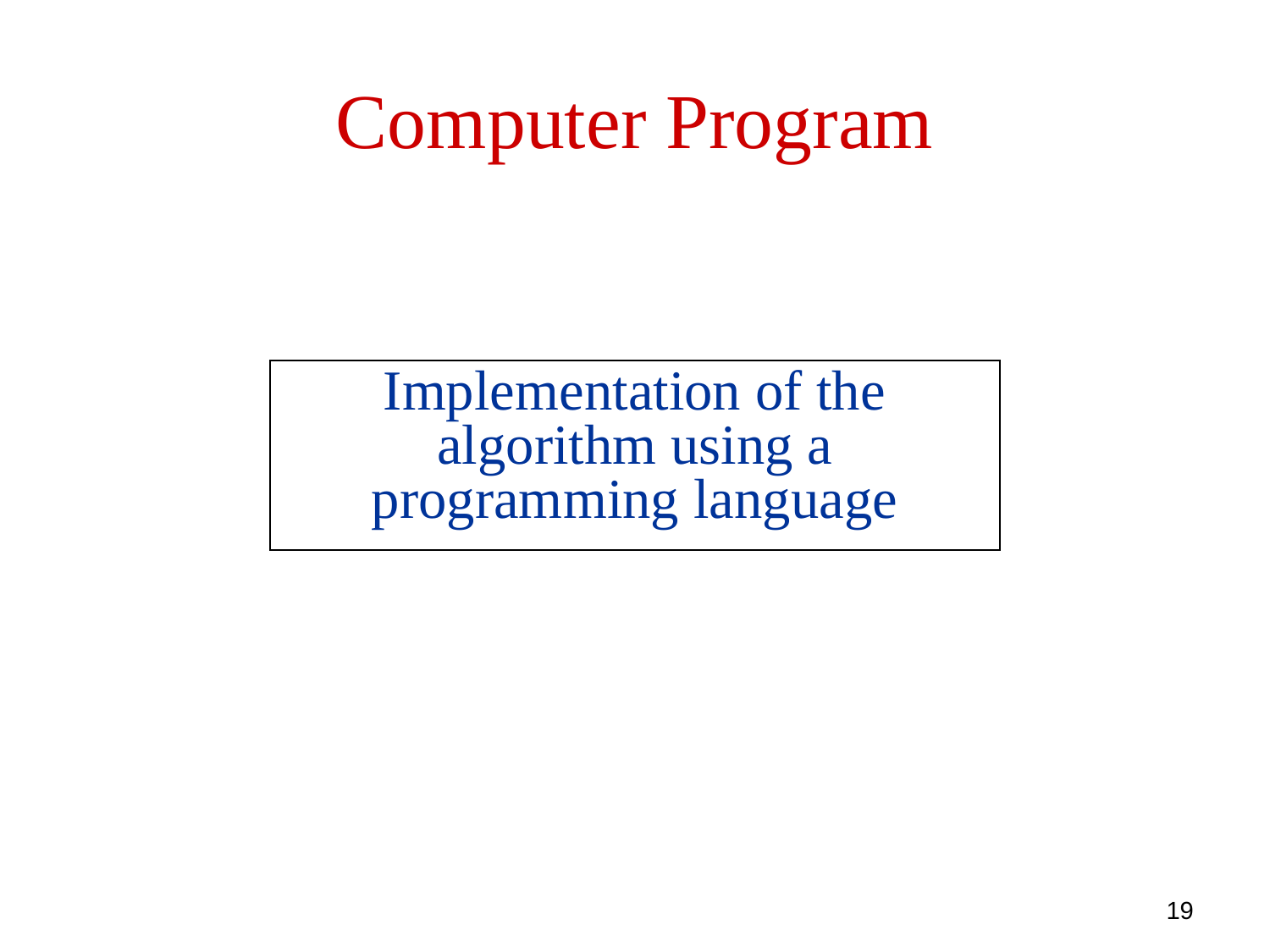

Computer Program
Implementation of the algorithm using a programming language
19